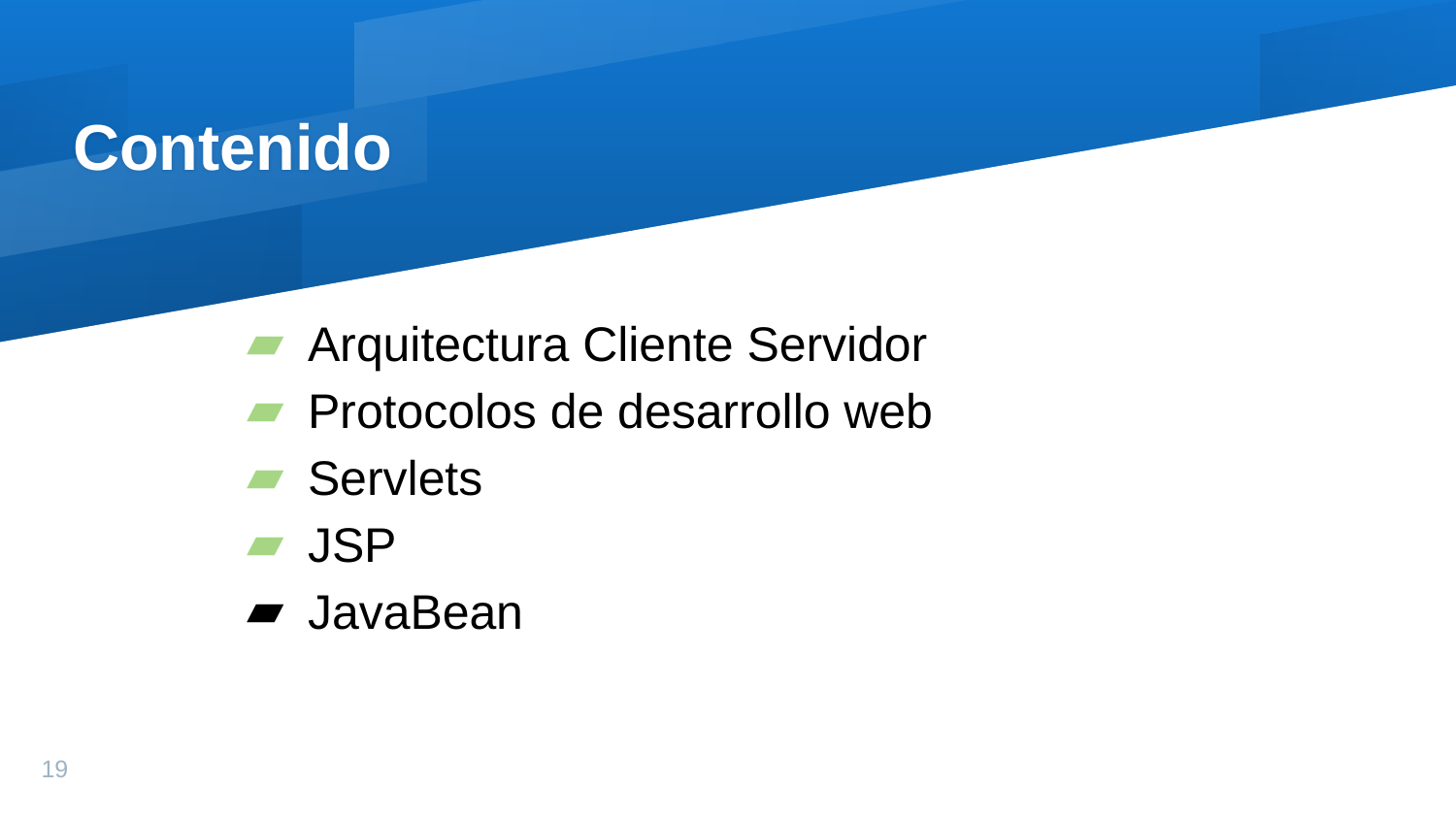

# Contenido
Arquitectura Cliente Servidor
Protocolos de desarrollo web
Servlets
JSP
JavaBean

19